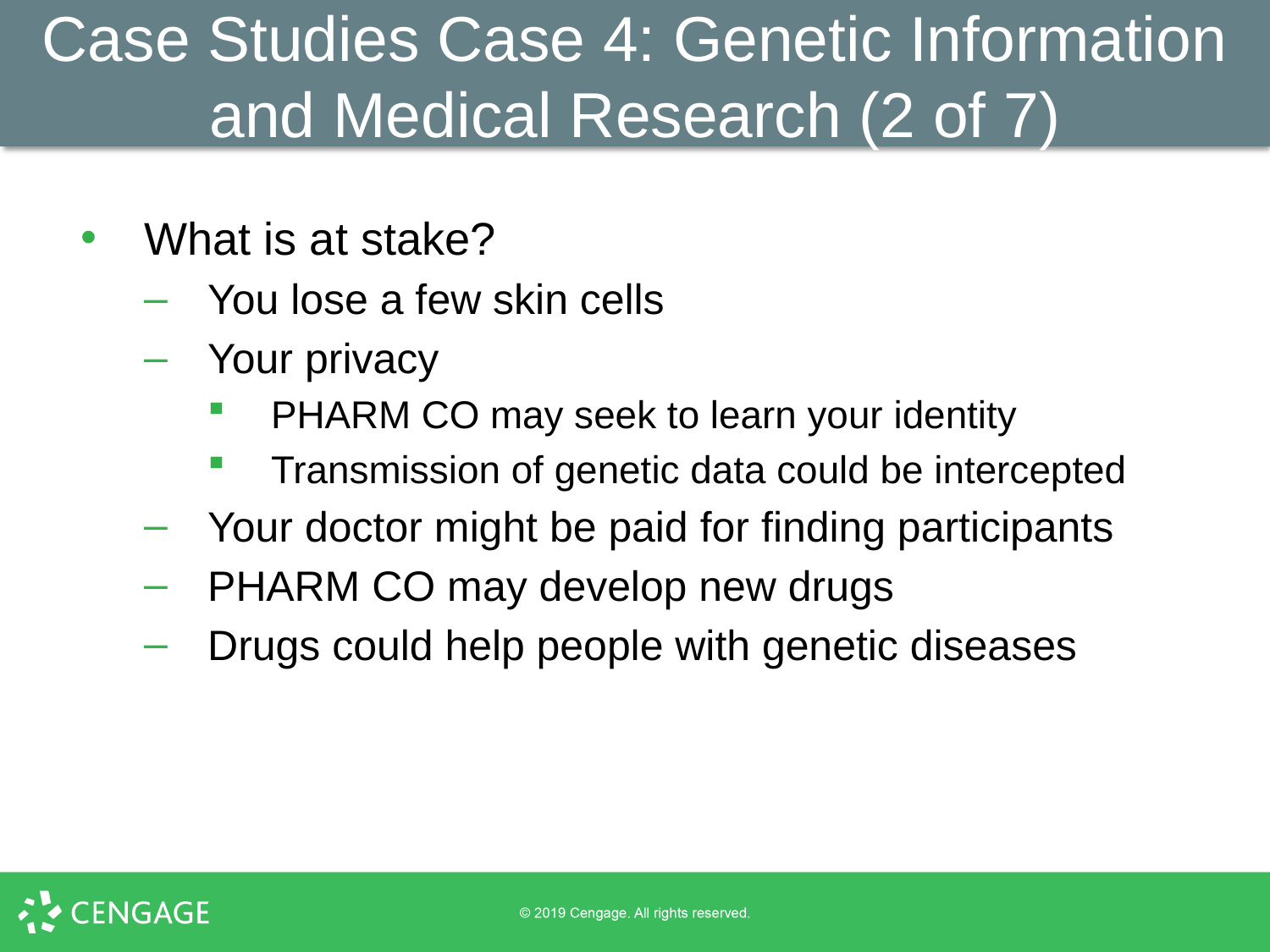

# Case Studies Case 4: Genetic Information and Medical Research (2 of 7)
What is at stake?
You lose a few skin cells
Your privacy
PHARM CO may seek to learn your identity
Transmission of genetic data could be intercepted
Your doctor might be paid for finding participants
PHARM CO may develop new drugs
Drugs could help people with genetic diseases